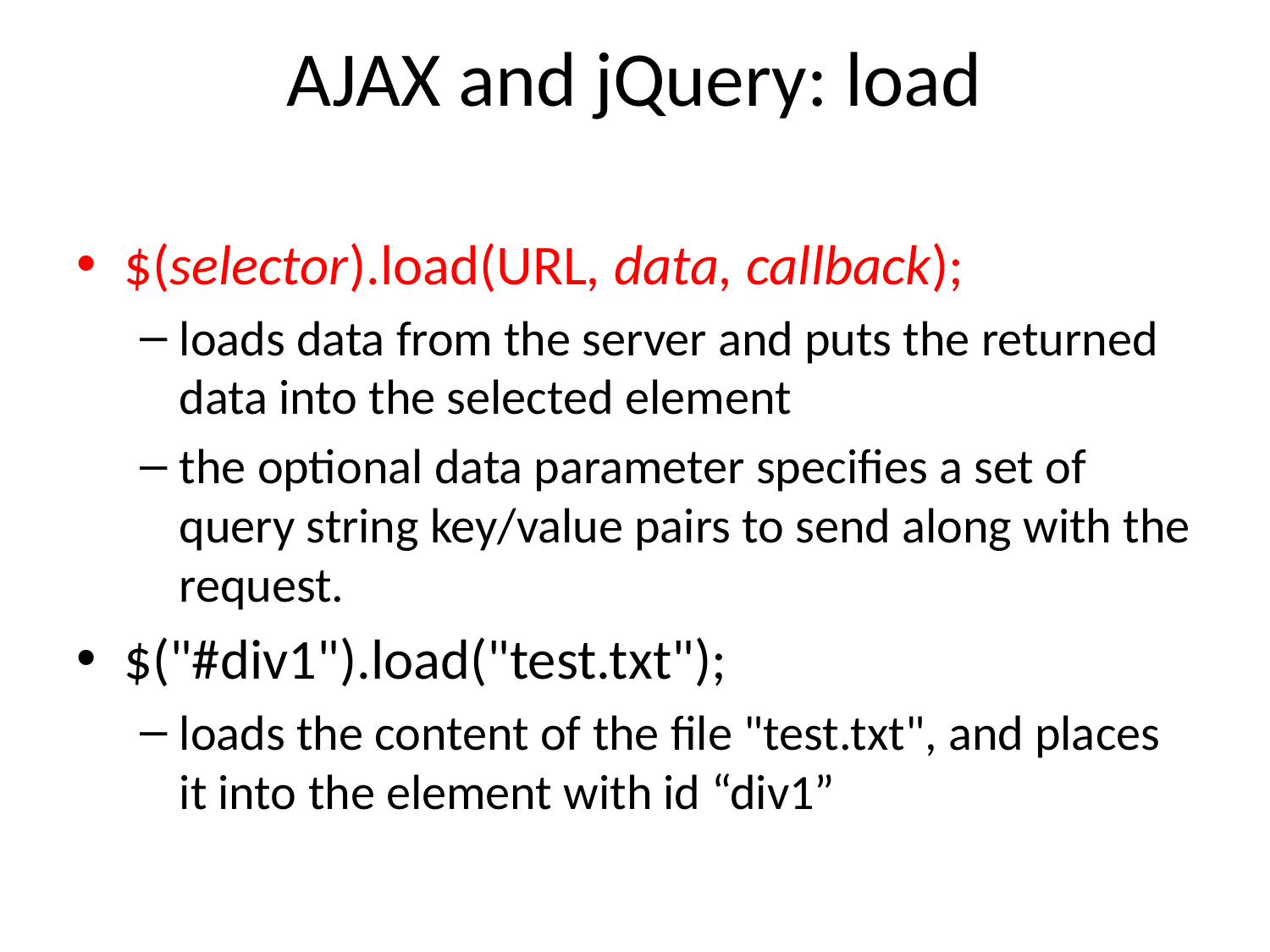

# AJAX and jQuery: load
$(selector).load(URL, data, callback);
loads data from the server and puts the returned data into the selected element
the optional data parameter specifies a set of query string key/value pairs to send along with the request.
$("#div1").load("test.txt");
loads the content of the file "test.txt", and places it into the element with id “div1”